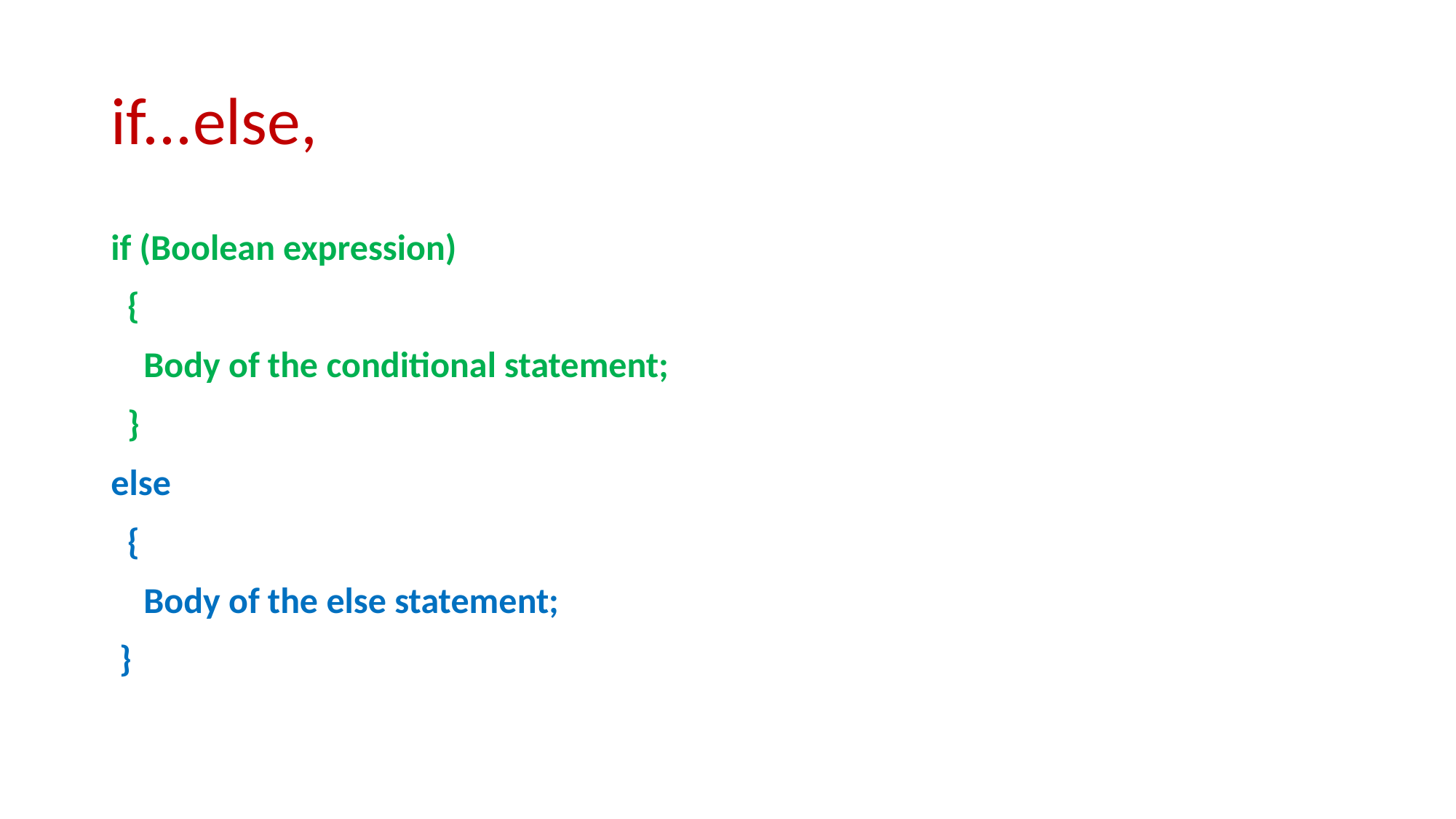

# if...else,
if (Boolean expression)
  {
    Body of the conditional statement;
  }
else
  {
    Body of the else statement;
 }